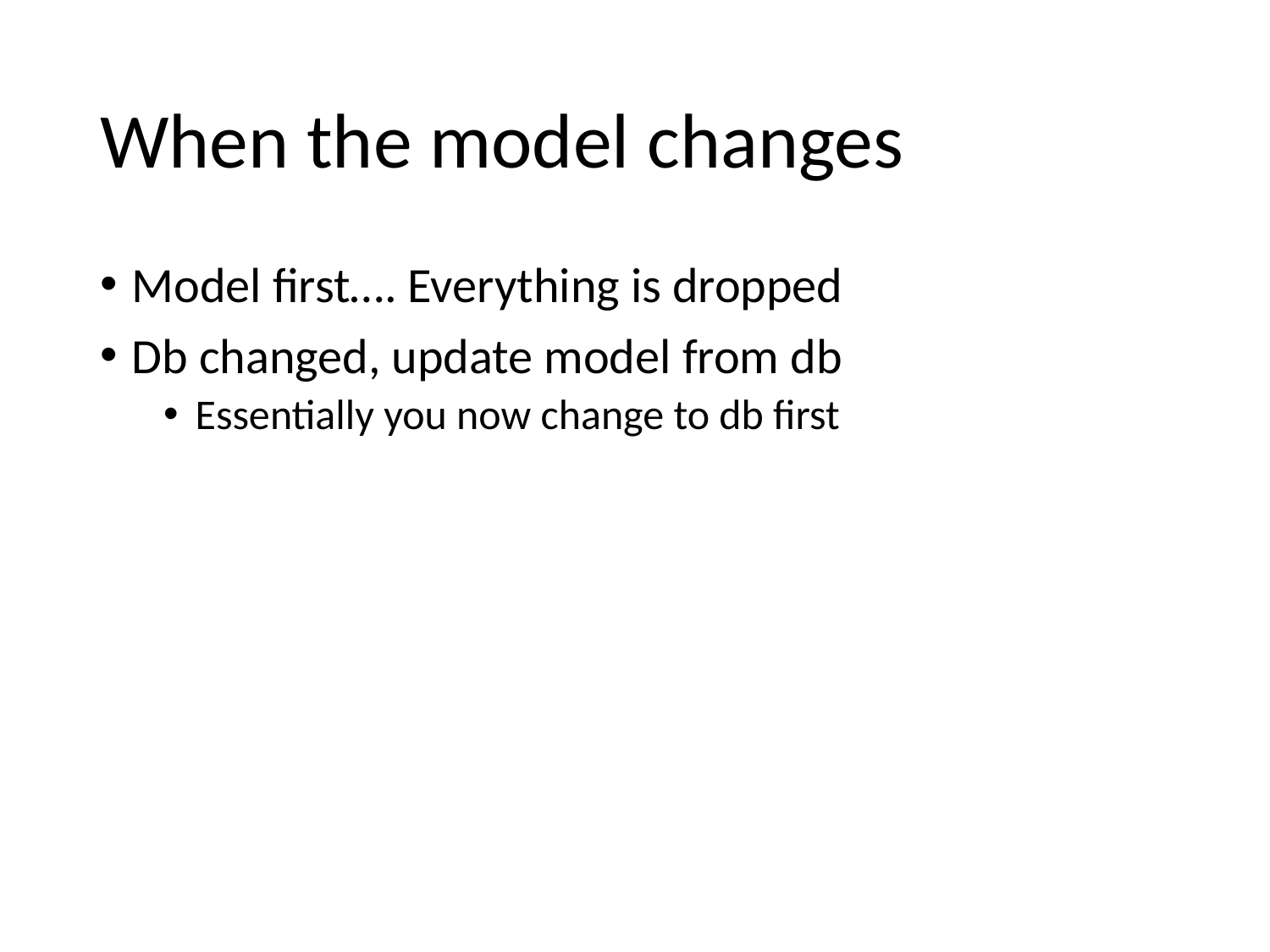

# When the model changes
Model first…. Everything is dropped
Db changed, update model from db
Essentially you now change to db first